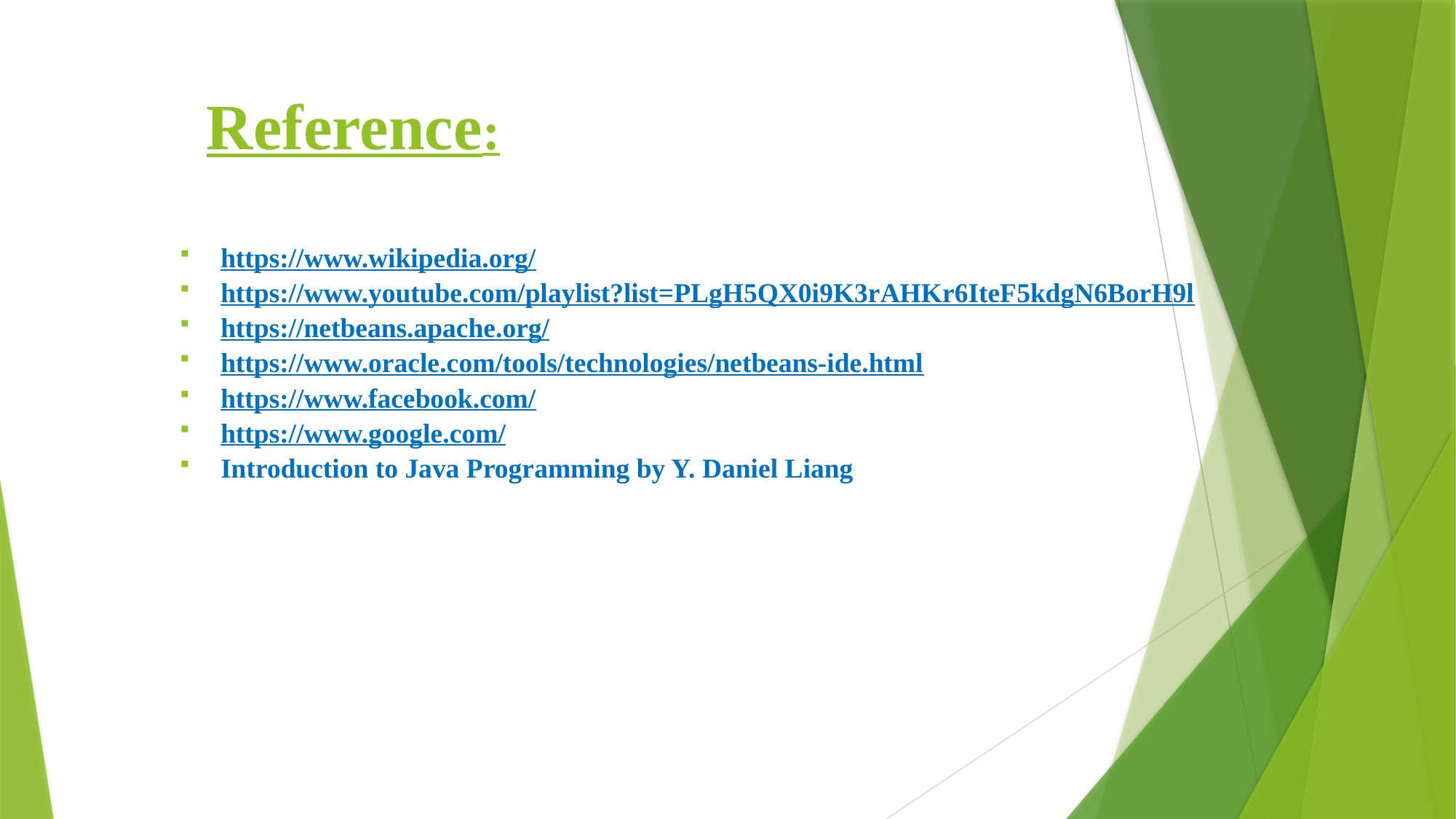

# Reference:
https://www.wikipedia.org/
https://www.youtube.com/playlist?list=PLgH5QX0i9K3rAHKr6IteF5kdgN6BorH9l
https://netbeans.apache.org/
https://www.oracle.com/tools/technologies/netbeans-ide.html
https://www.facebook.com/
https://www.google.com/
Introduction to Java Programming by Y. Daniel Liang